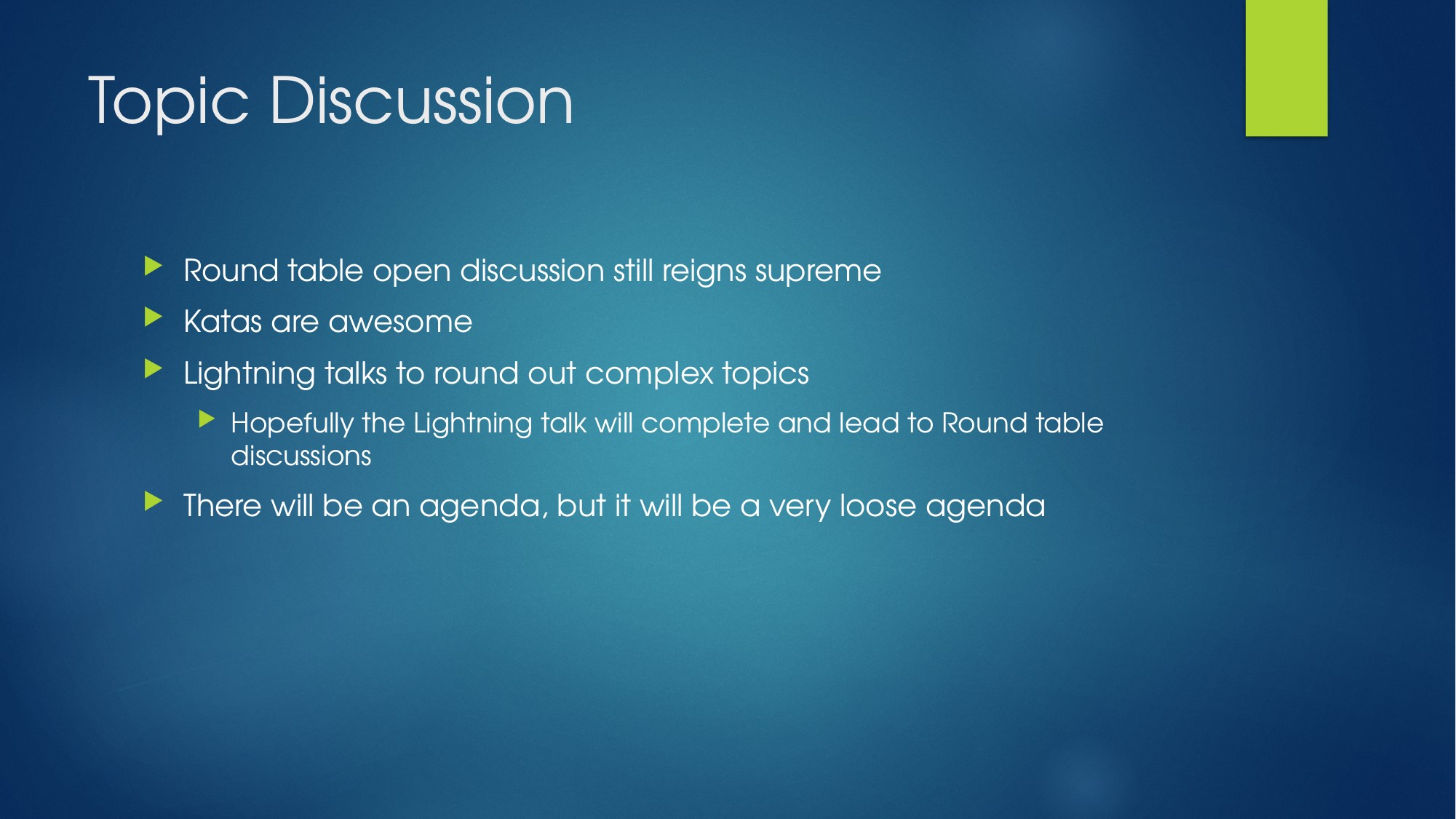

# Topic Discussion
Round table open discussion still reigns supreme
Katas are awesome
Lightning talks to round out complex topics
Hopefully the Lightning talk will complete and lead to Round table discussions
There will be an agenda, but it will be a very loose agenda